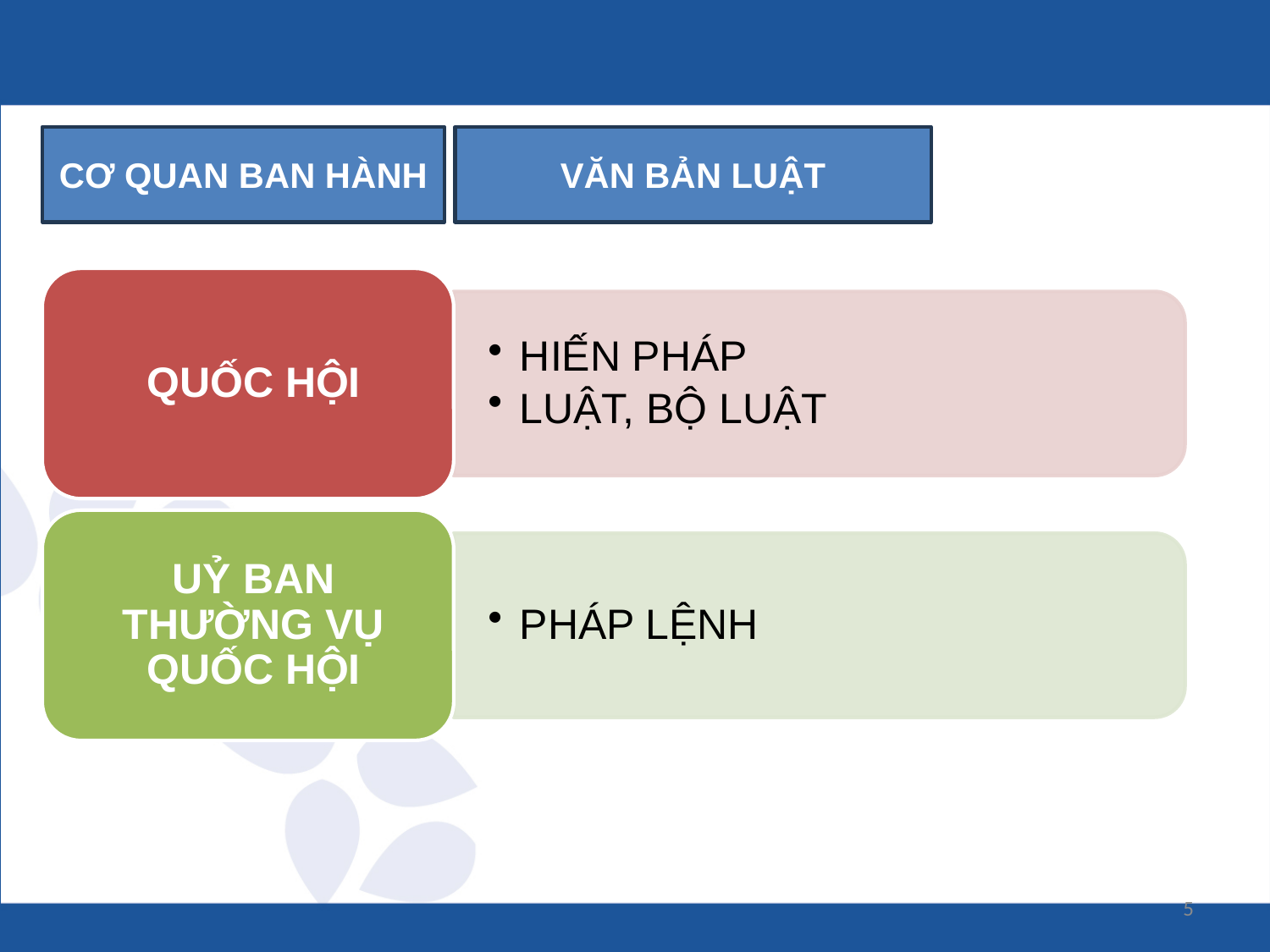

CƠ QUAN BAN HÀNH
VĂN BẢN LUẬT
HIẾN PHÁP
LUẬT, BỘ LUẬT
QUỐC HỘI
PHÁP LỆNH
UỶ BAN THƯỜNG VỤ QUỐC HỘI
5